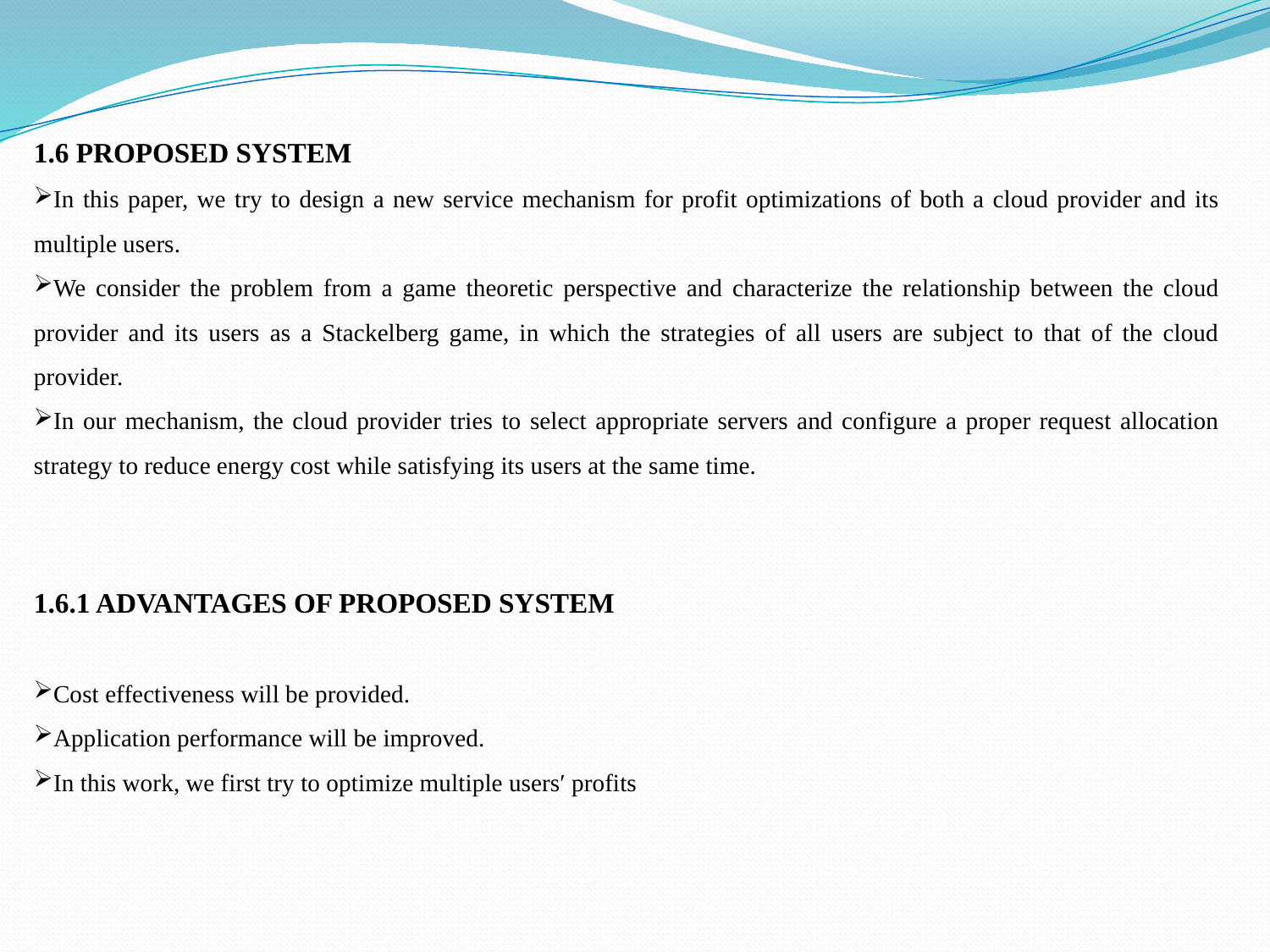

1.6 PROPOSED SYSTEM
In this paper, we try to design a new service mechanism for profit optimizations of both a cloud provider and its multiple users.
We consider the problem from a game theoretic perspective and characterize the relationship between the cloud provider and its users as a Stackelberg game, in which the strategies of all users are subject to that of the cloud provider.
In our mechanism, the cloud provider tries to select appropriate servers and configure a proper request allocation strategy to reduce energy cost while satisfying its users at the same time.

1.6.1 ADVANTAGES OF PROPOSED SYSTEM

Cost effectiveness will be provided.
Application performance will be improved.
In this work, we first try to optimize multiple users′ profits